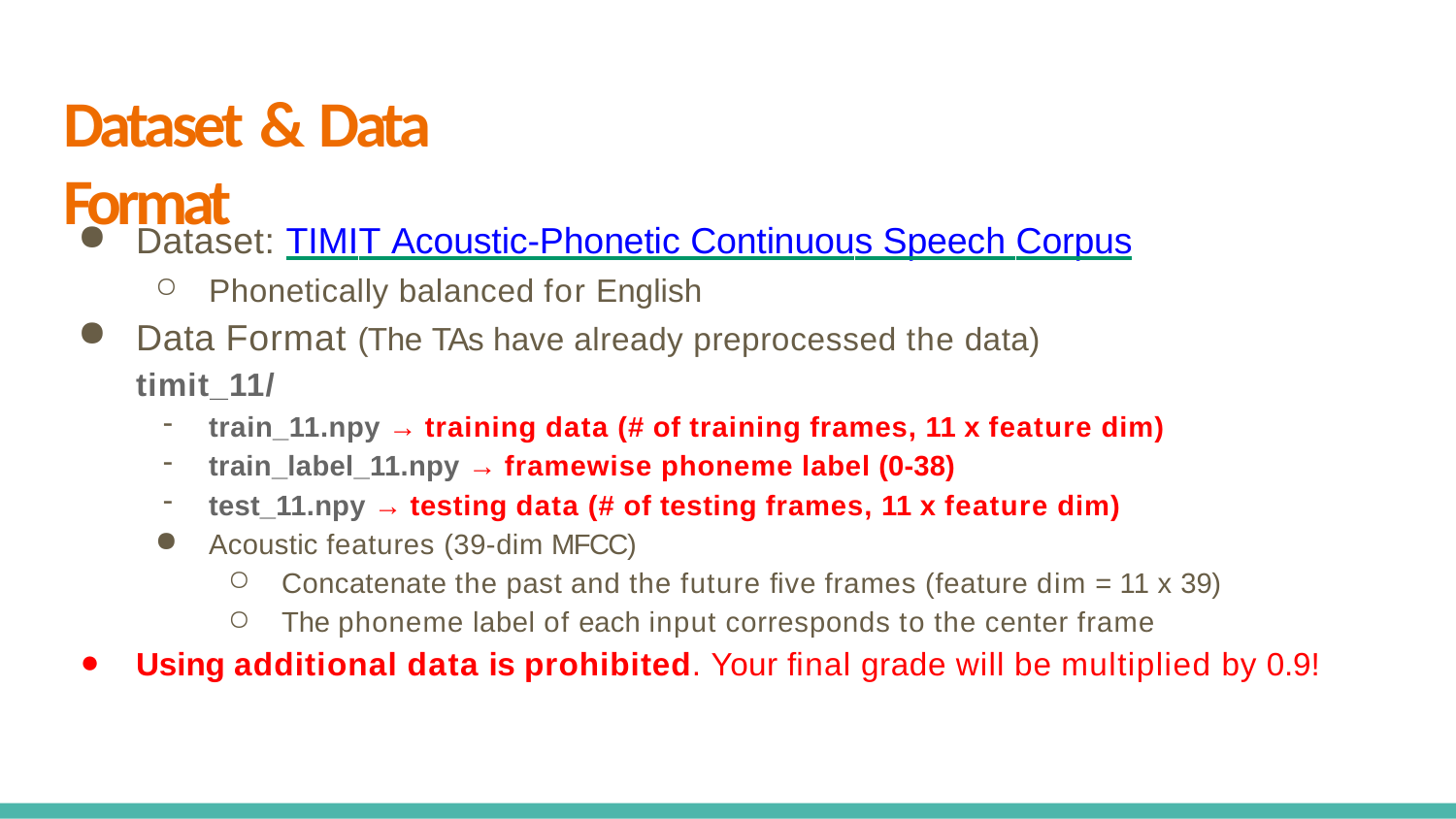

# Dataset & Data Format
Dataset: TIMIT Acoustic-Phonetic Continuous Speech Corpus
Phonetically balanced for English
Data Format (The TAs have already preprocessed the data)
timit_11/
train_11.npy → training data (# of training frames, 11 x feature dim)
train_label_11.npy → framewise phoneme label (0-38)
test_11.npy → testing data (# of testing frames, 11 x feature dim)
Acoustic features (39-dim MFCC)
Concatenate the past and the future ﬁve frames (feature dim = 11 x 39)
The phoneme label of each input corresponds to the center frame
Using additional data is prohibited. Your ﬁnal grade will be multiplied by 0.9!